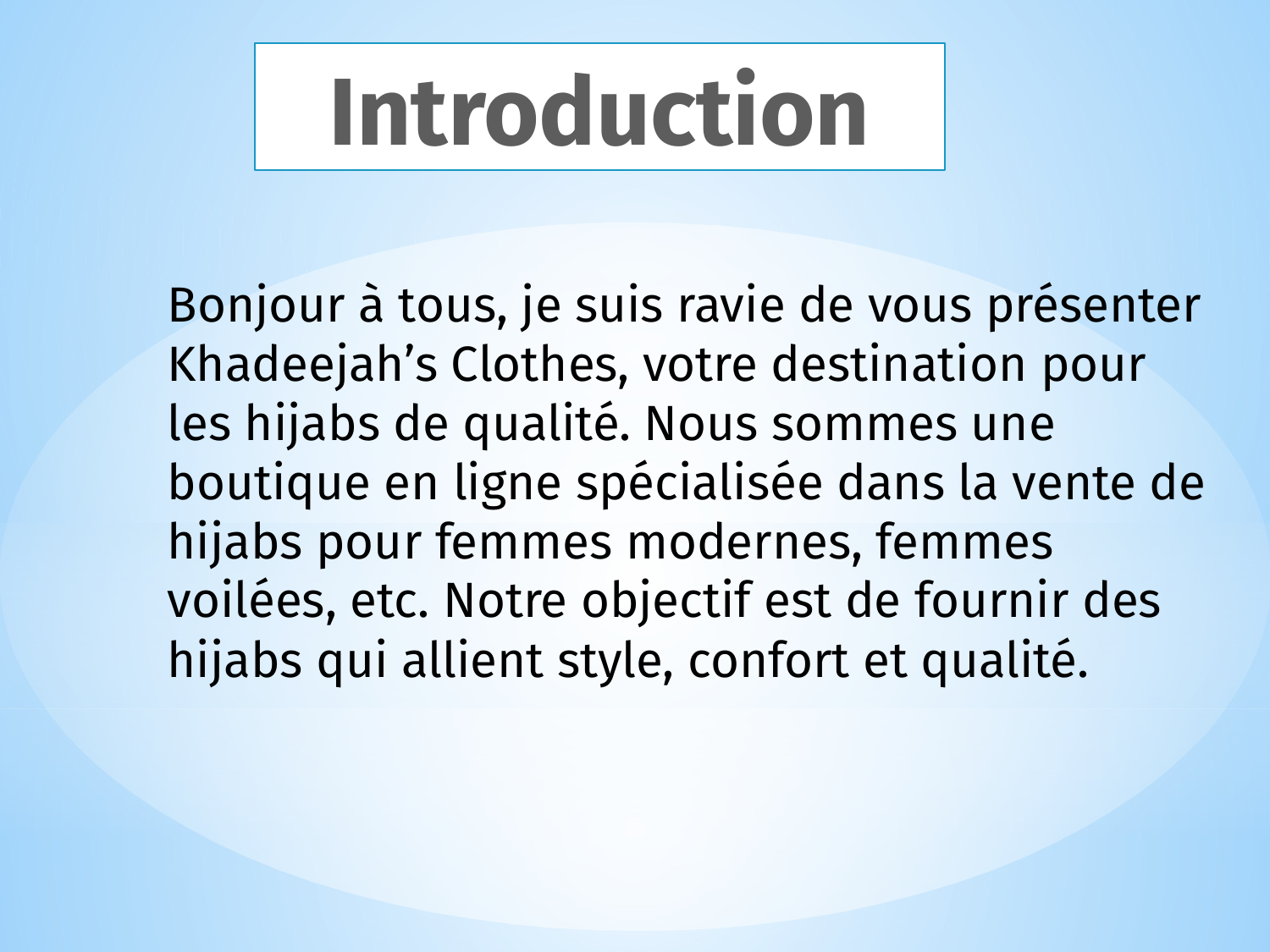

Introduction
Bonjour à tous, je suis ravie de vous présenter Khadeejah’s Clothes, votre destination pour les hijabs de qualité. Nous sommes une boutique en ligne spécialisée dans la vente de hijabs pour femmes modernes, femmes voilées, etc. Notre objectif est de fournir des hijabs qui allient style, confort et qualité.